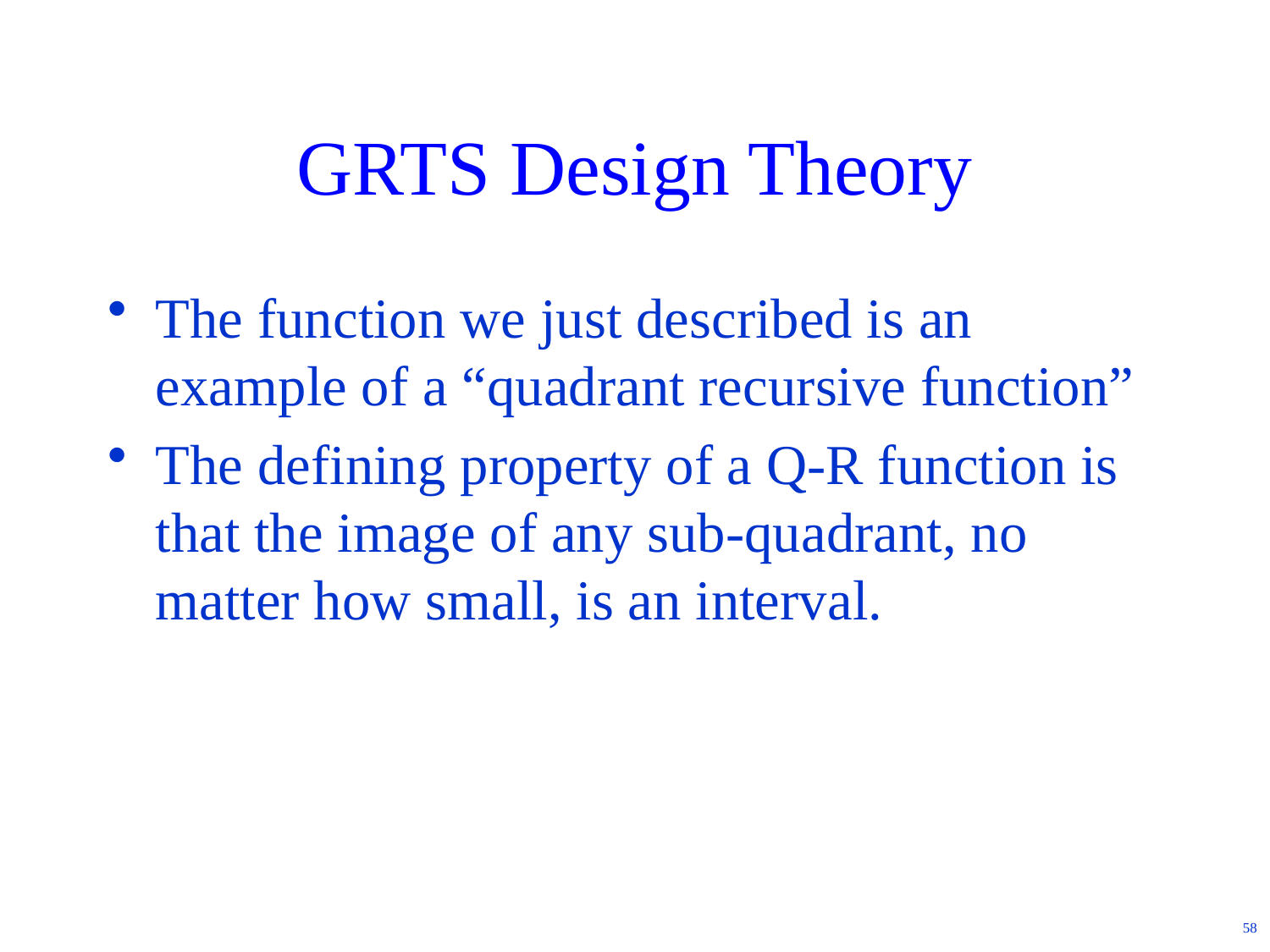

# GRTS Design Theory
The function we just described is an example of a “quadrant recursive function”
The defining property of a Q-R function is that the image of any sub-quadrant, no matter how small, is an interval.
58